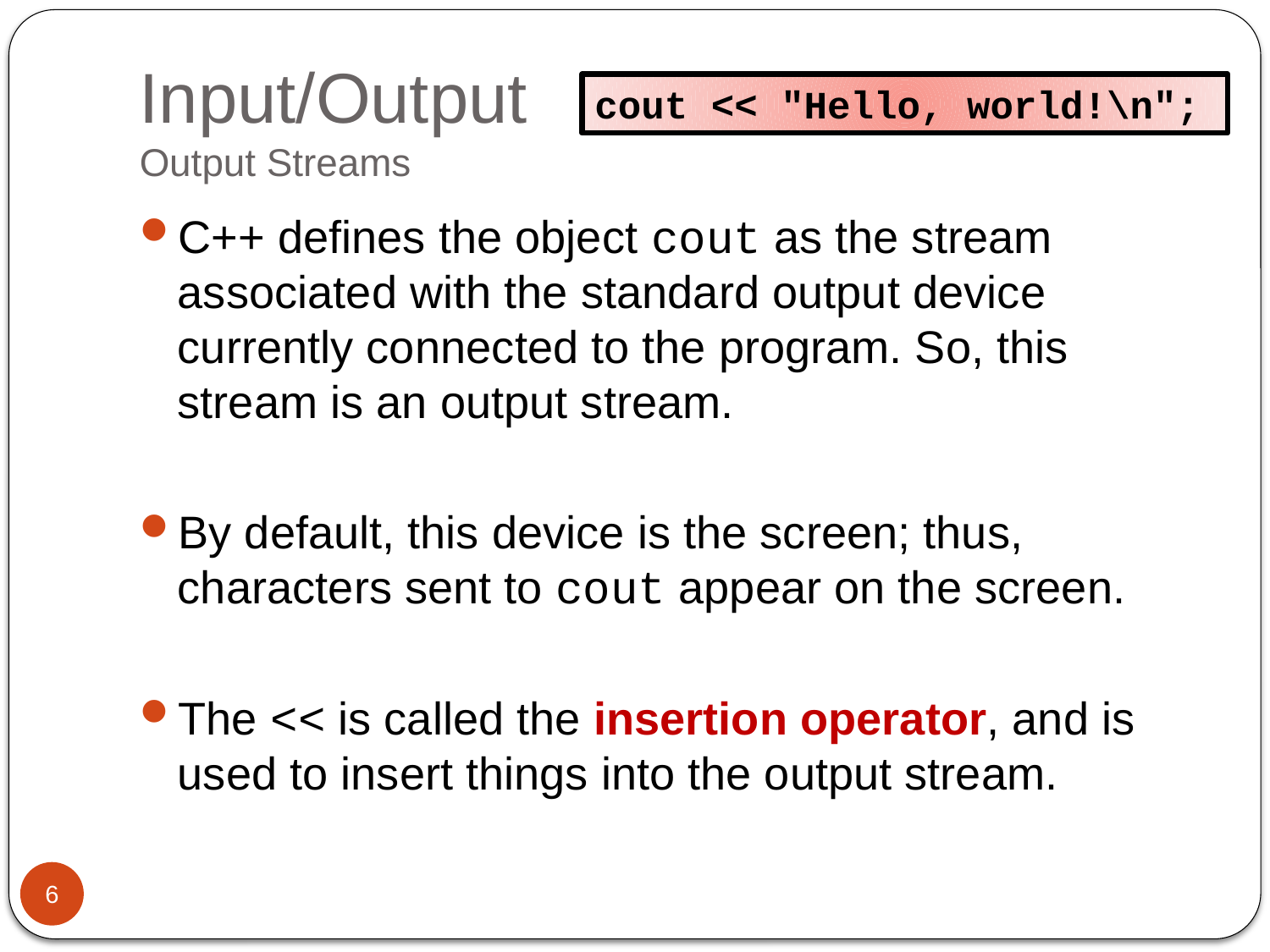

# Input/Output Output Streams
cout << "Hello, world!\n";
C++ defines the object cout as the stream associated with the standard output device currently connected to the program. So, this stream is an output stream.

By default, this device is the screen; thus, characters sent to cout appear on the screen.

The << is called the insertion operator, and is used to insert things into the output stream.
6